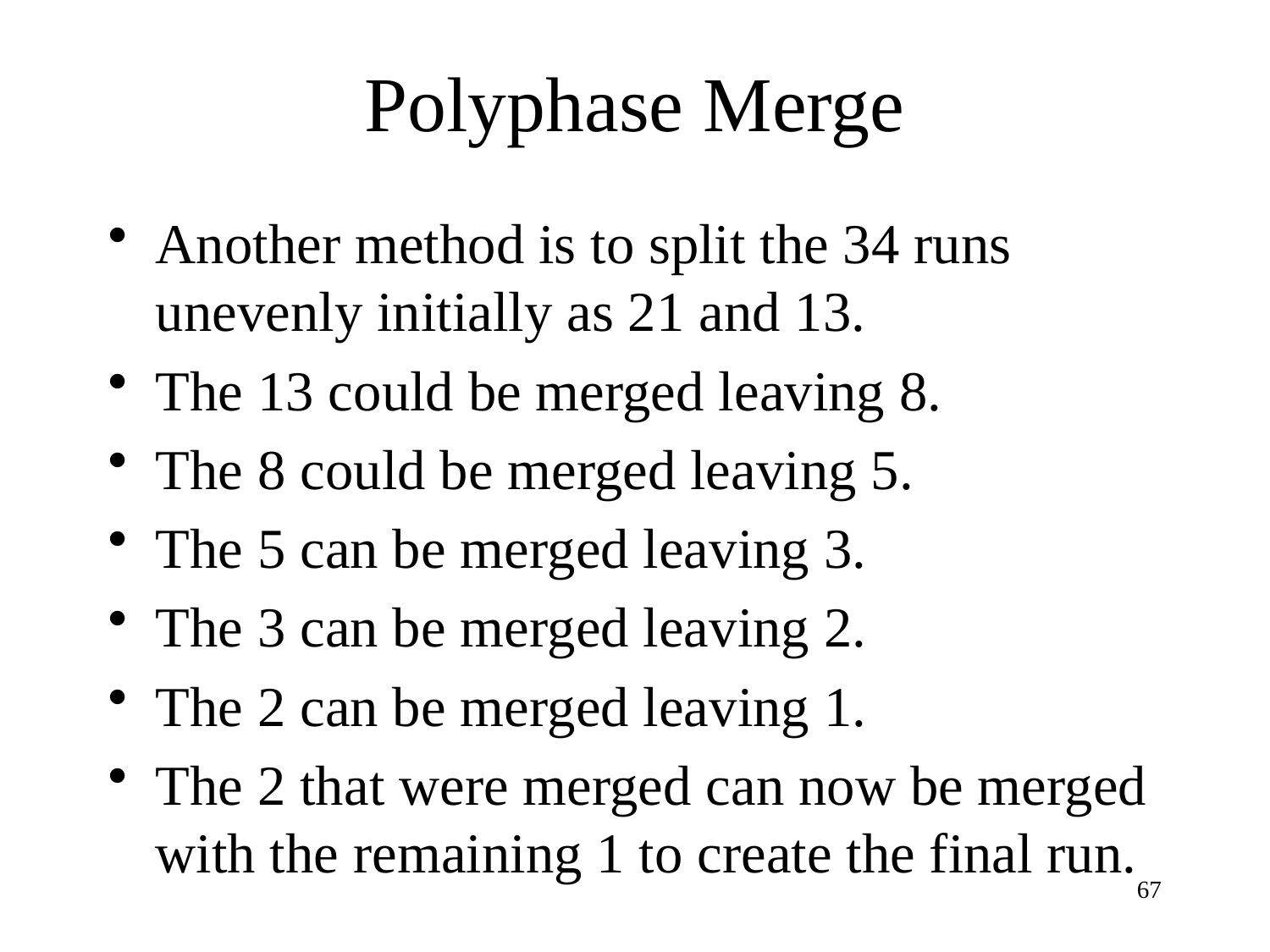

# Polyphase Merge
Another method is to split the 34 runs unevenly initially as 21 and 13.
The 13 could be merged leaving 8.
The 8 could be merged leaving 5.
The 5 can be merged leaving 3.
The 3 can be merged leaving 2.
The 2 can be merged leaving 1.
The 2 that were merged can now be merged with the remaining 1 to create the final run.
67